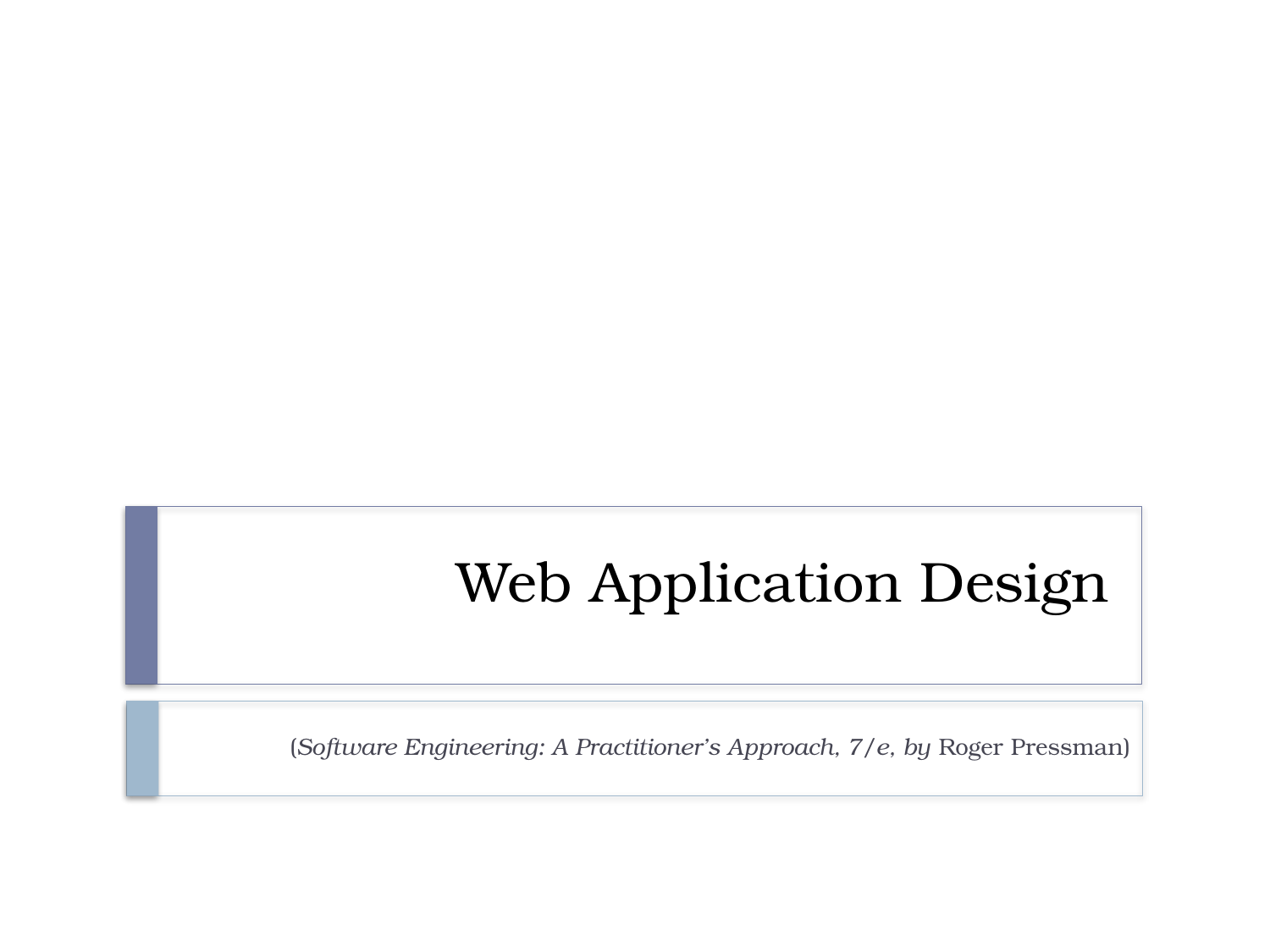

# Web Application Design

(Software Engineering: A Practitioner’s Approach, 7/e, by Roger Pressman)